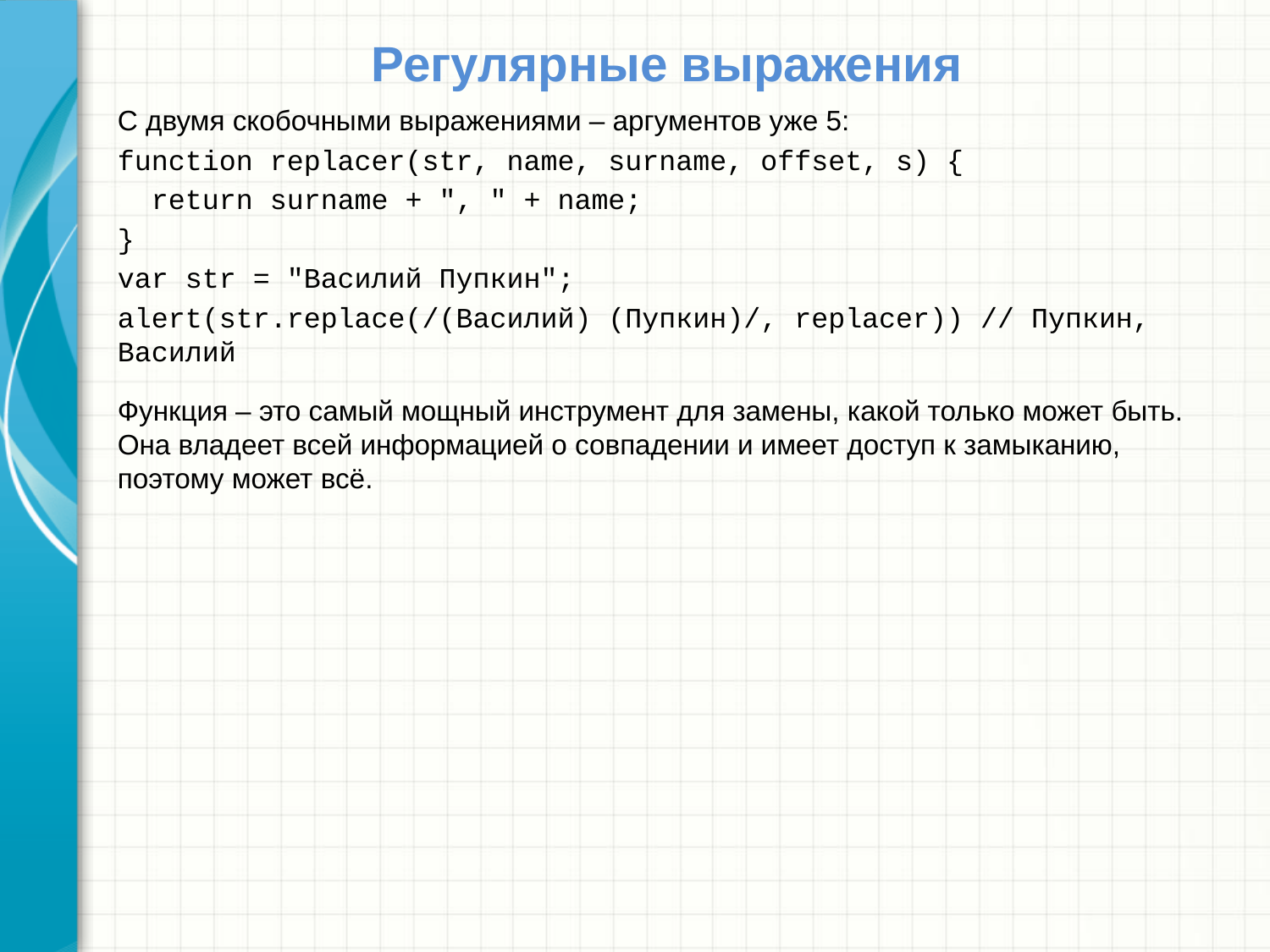

# Регулярные выражения
С двумя скобочными выражениями – аргументов уже 5:
function replacer(str, name, surname, offset, s) {
  return surname + ", " + name;
}
var str = "Василий Пупкин";
alert(str.replace(/(Василий) (Пупкин)/, replacer)) // Пупкин, Василий

Функция – это самый мощный инструмент для замены, какой только может быть. Она владеет всей информацией о совпадении и имеет доступ к замыканию, поэтому может всё.